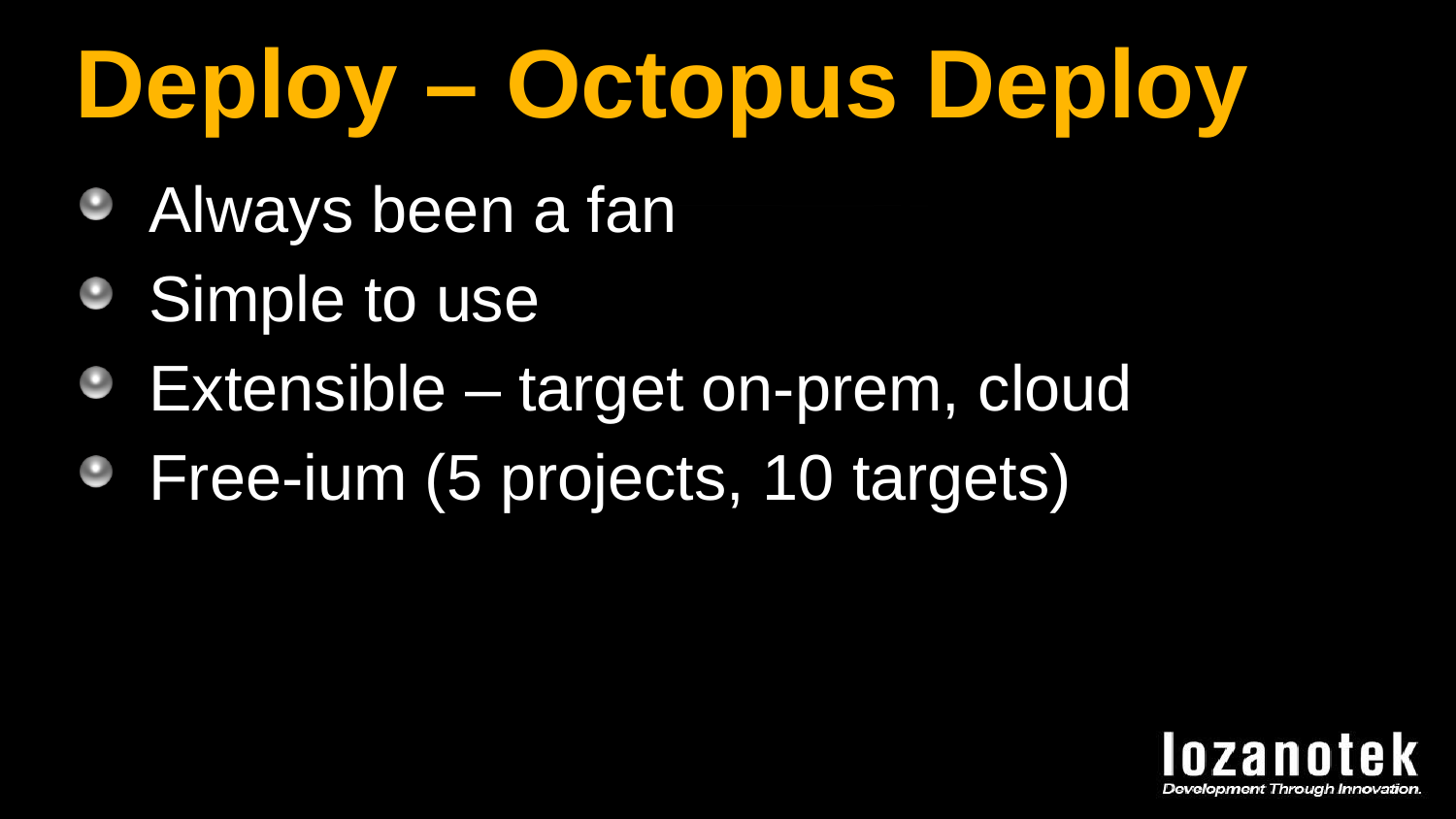

# Deploy – Octopus Deploy
Always been a fan
Simple to use
Extensible – target on-prem, cloud
Free-ium (5 projects, 10 targets)